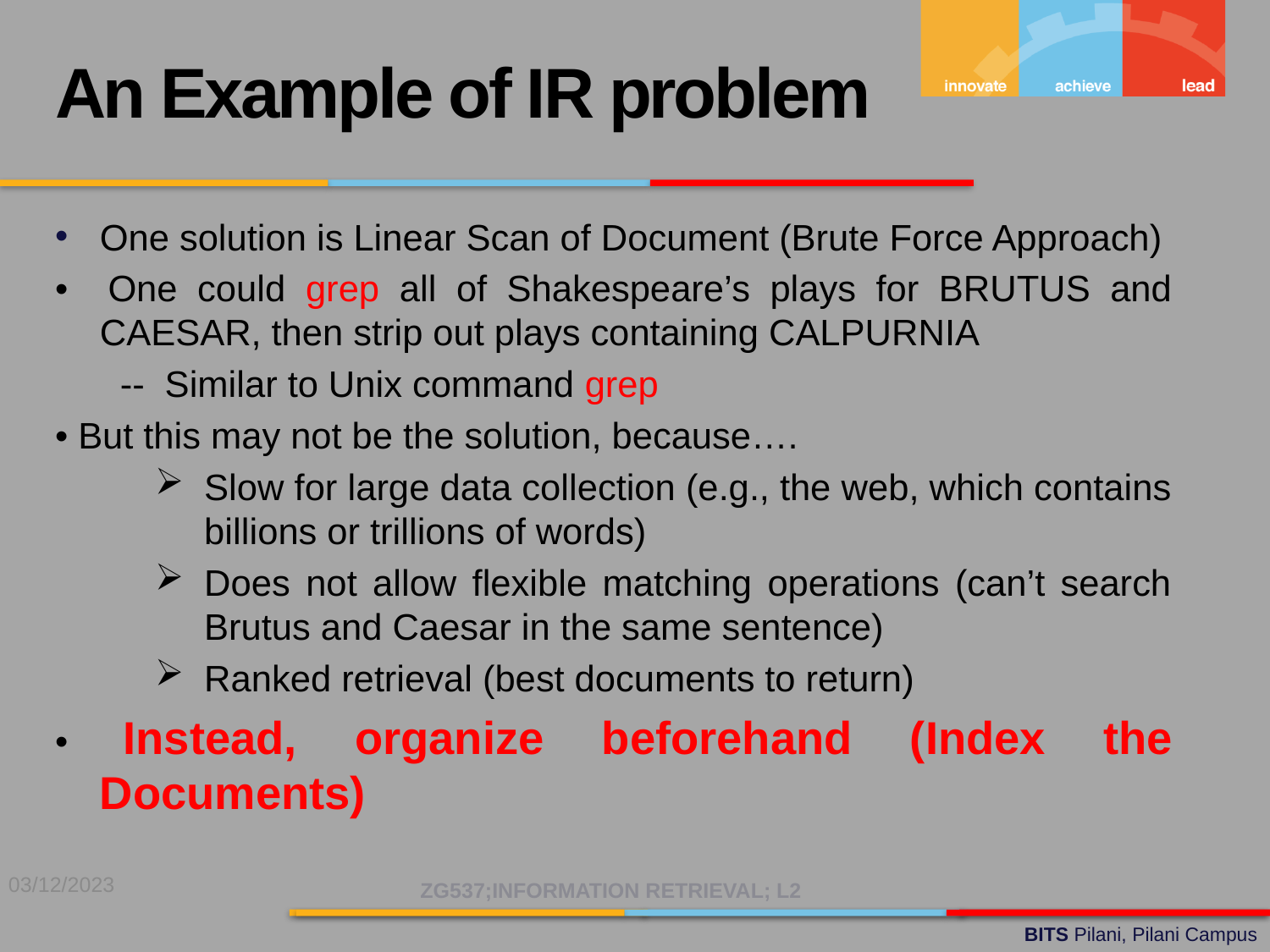

An Example of IR problem
One solution is Linear Scan of Document (Brute Force Approach)
•  One could grep all of Shakespeare’s plays for BRUTUS and CAESAR, then strip out plays containing CALPURNIA
		  --  Similar to Unix command grep
• But this may not be the solution, because….
Slow for large data collection (e.g., the web, which contains billions or trillions of words)
Does not allow flexible matching operations (can’t search Brutus and Caesar in the same sentence)
Ranked retrieval (best documents to return)
• Instead, organize beforehand (Index the Documents)
03/12/2023
ZG537;INFORMATION RETRIEVAL; L2